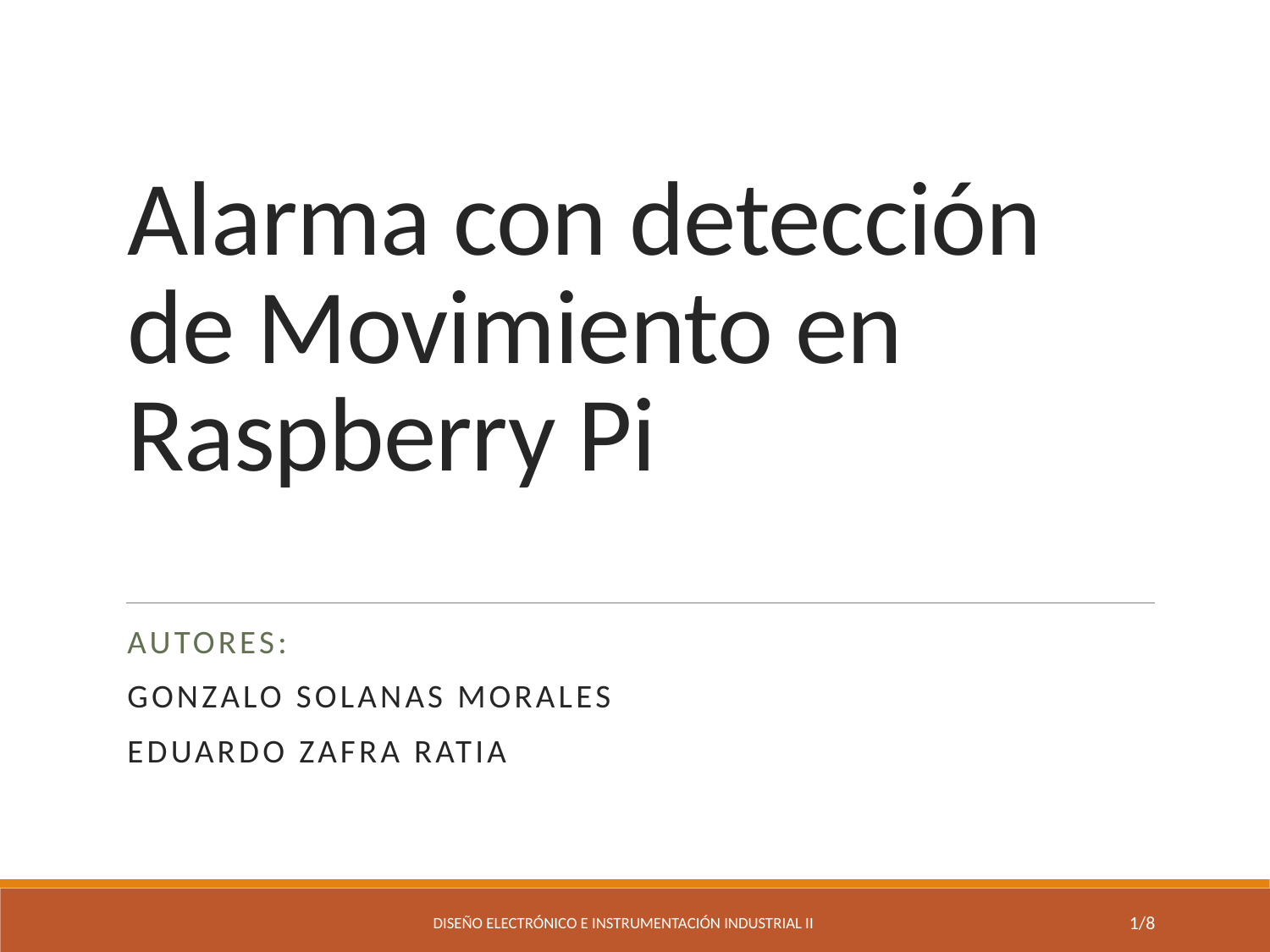

# Alarma con detección de Movimiento en Raspberry Pi
AUTORES:
GONZALO SOLANAS morales
EDUARDO ZAFRA RATIA
Diseño Electrónico e Instrumentación Industrial II
1/8